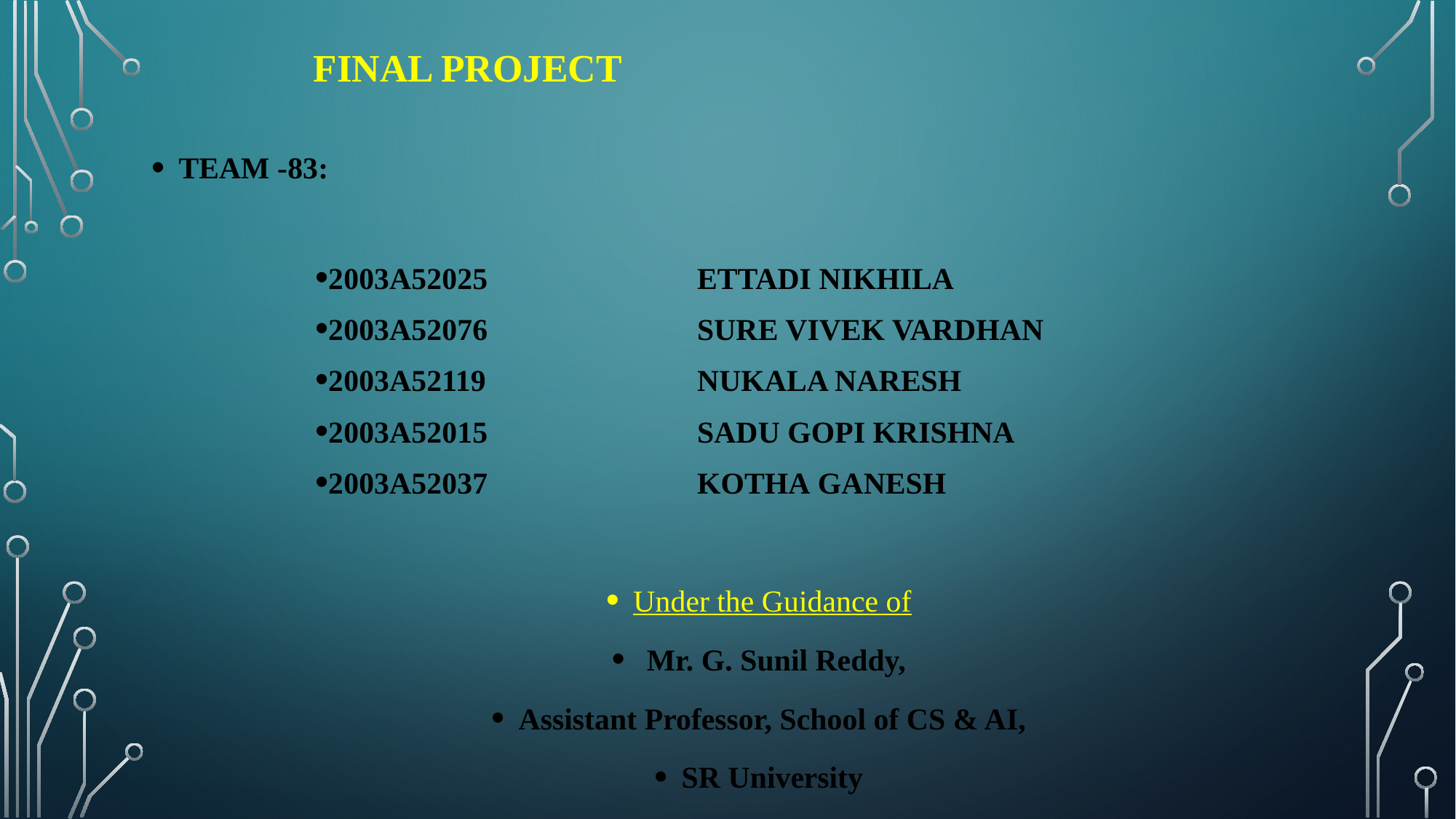

# FINAL PROJECT
TEAM -83:

2003A52025		ETTADI NIKHILA
2003A52076		SURE VIVEK VARDHAN
2003A52119 		NUKALA NARESH
2003A52015		SADU GOPI KRISHNA
2003A52037		KOTHA GANESH

Under the Guidance of
 Mr. G. Sunil Reddy,
Assistant Professor, School of CS & AI,
SR University